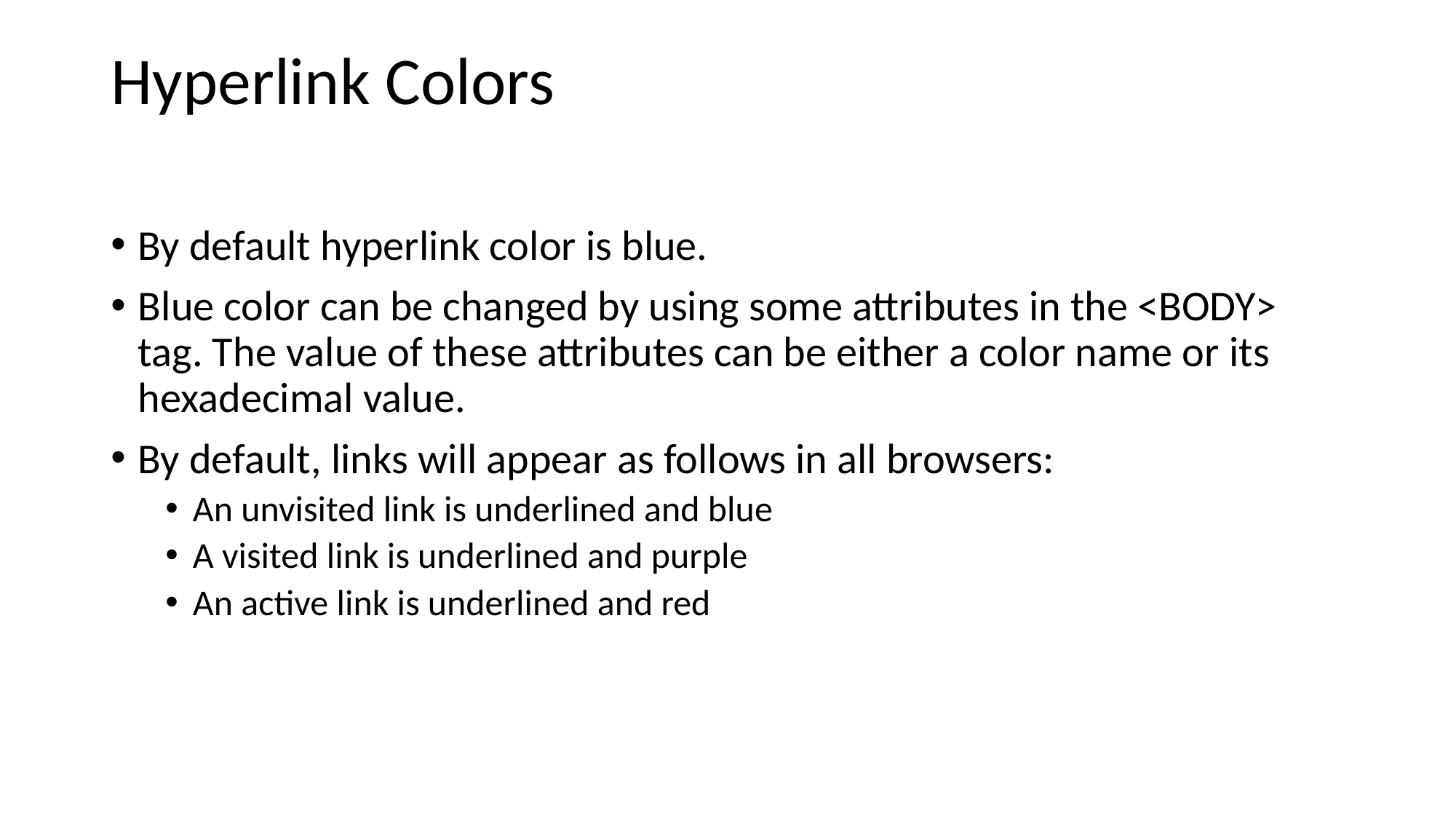

# Hyperlink Colors
By default hyperlink color is blue.
Blue color can be changed by using some attributes in the <BODY> tag. The value of these attributes can be either a color name or its hexadecimal value.
By default, links will appear as follows in all browsers:
An unvisited link is underlined and blue
A visited link is underlined and purple
An active link is underlined and red